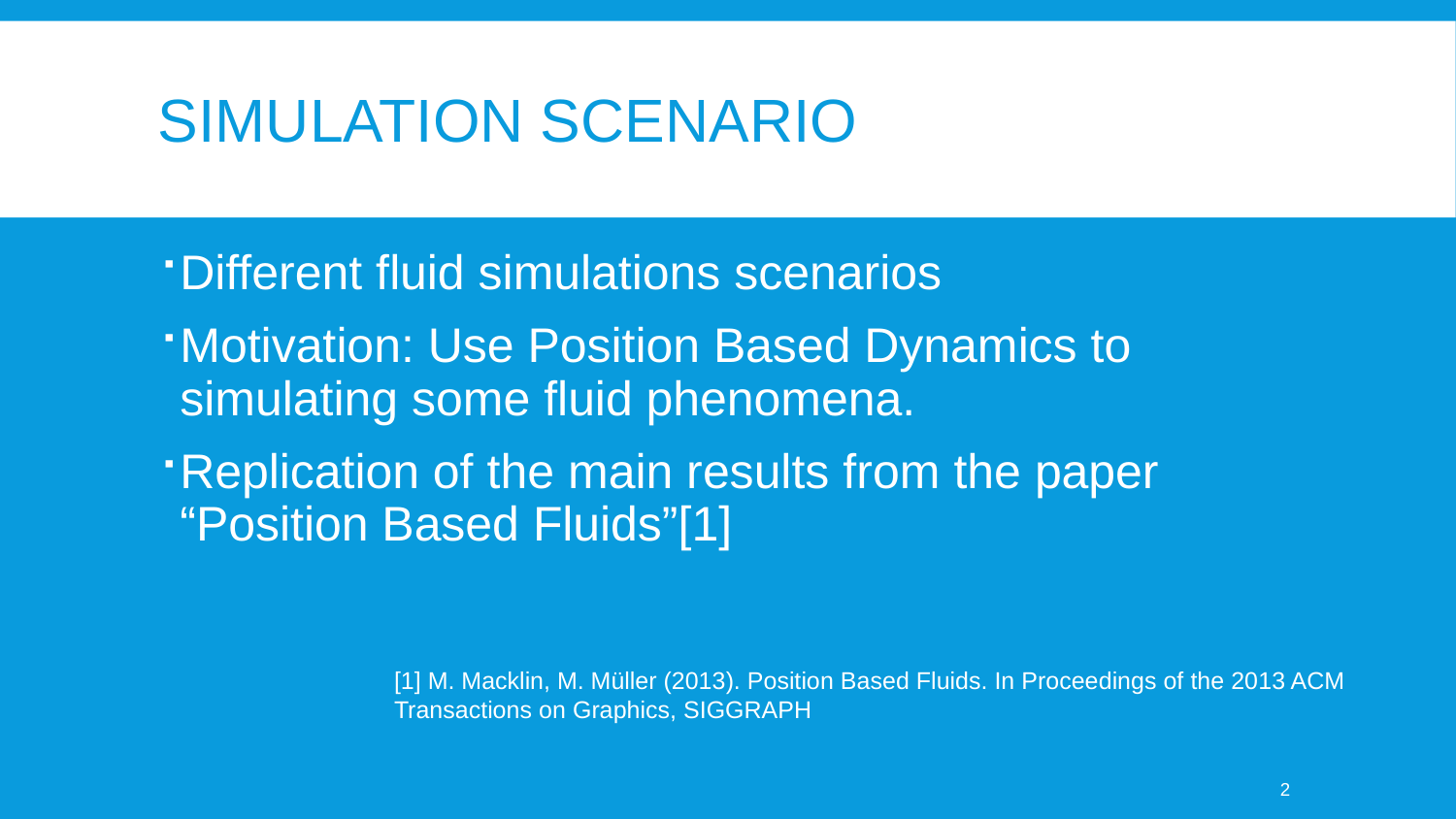

# Simulation Scenario
Different fluid simulations scenarios
Motivation: Use Position Based Dynamics to simulating some fluid phenomena.
Replication of the main results from the paper “Position Based Fluids”[1]

[1] M. Macklin, M. Müller (2013). Position Based Fluids. In Proceedings of the 2013 ACM Transactions on Graphics, SIGGRAPH
2